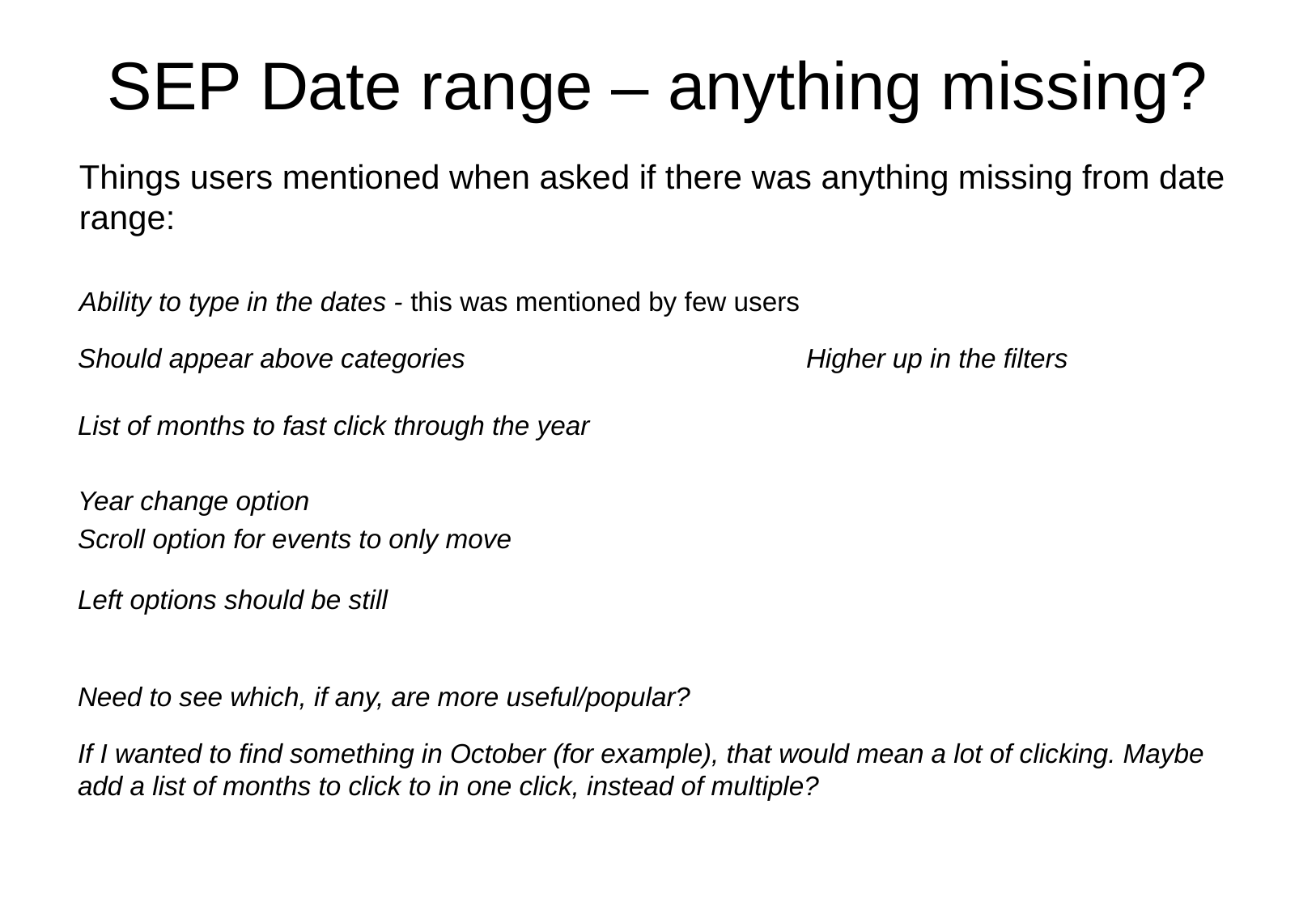

# SEP Date range – anything missing?
Things users mentioned when asked if there was anything missing from date range:

Ability to type in the dates - this was mentioned by few users

Should appear above categories			Higher up in the filters

List of months to fast click through the year

Year change option
Scroll option for events to only move

Left options should be still

Need to see which, if any, are more useful/popular?

If I wanted to find something in October (for example), that would mean a lot of clicking. Maybe add a list of months to click to in one click, instead of multiple?